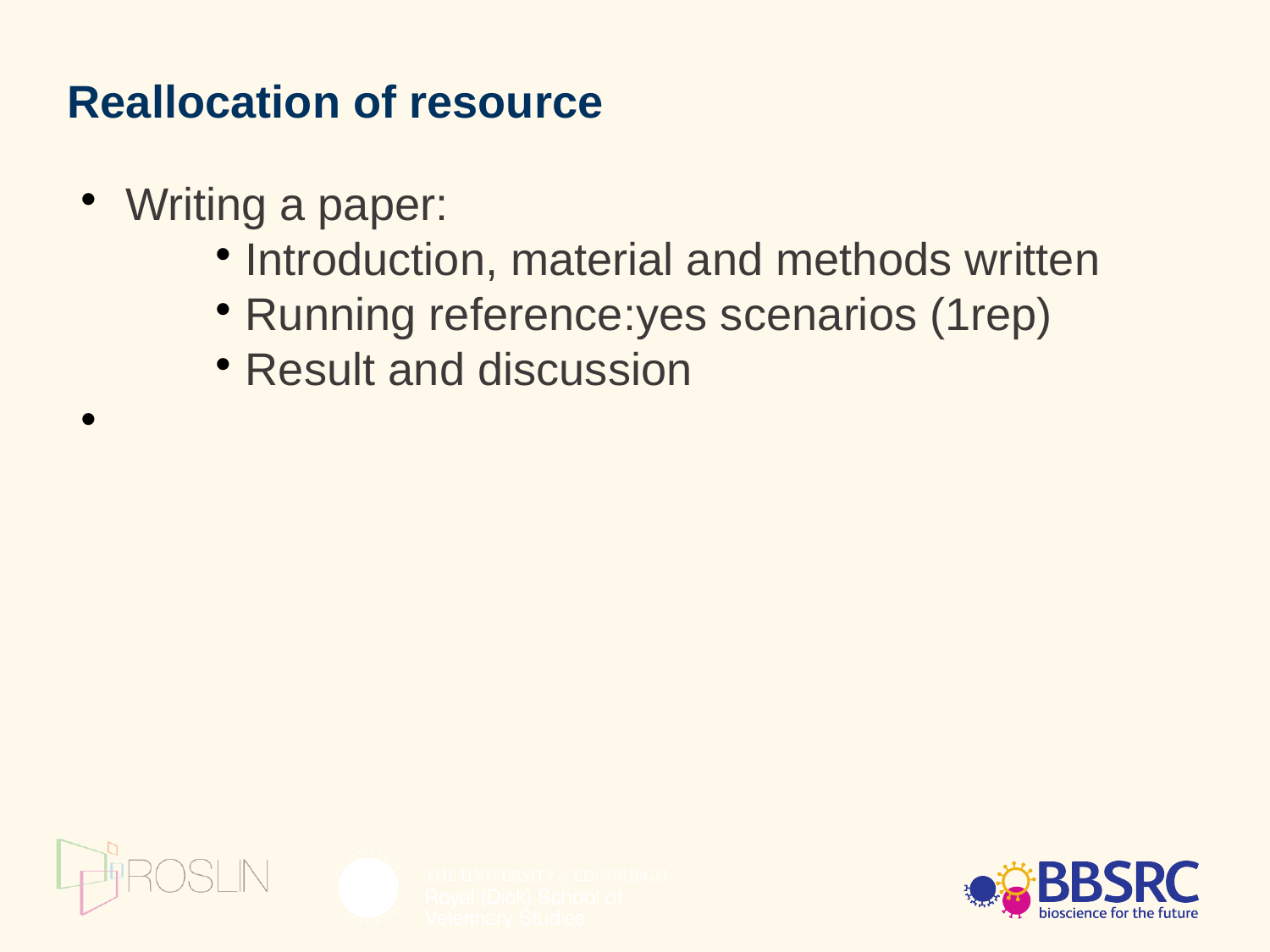

Reallocation of resource
Writing a paper:
Introduction, material and methods written
Running reference:yes scenarios (1rep)
Result and discussion